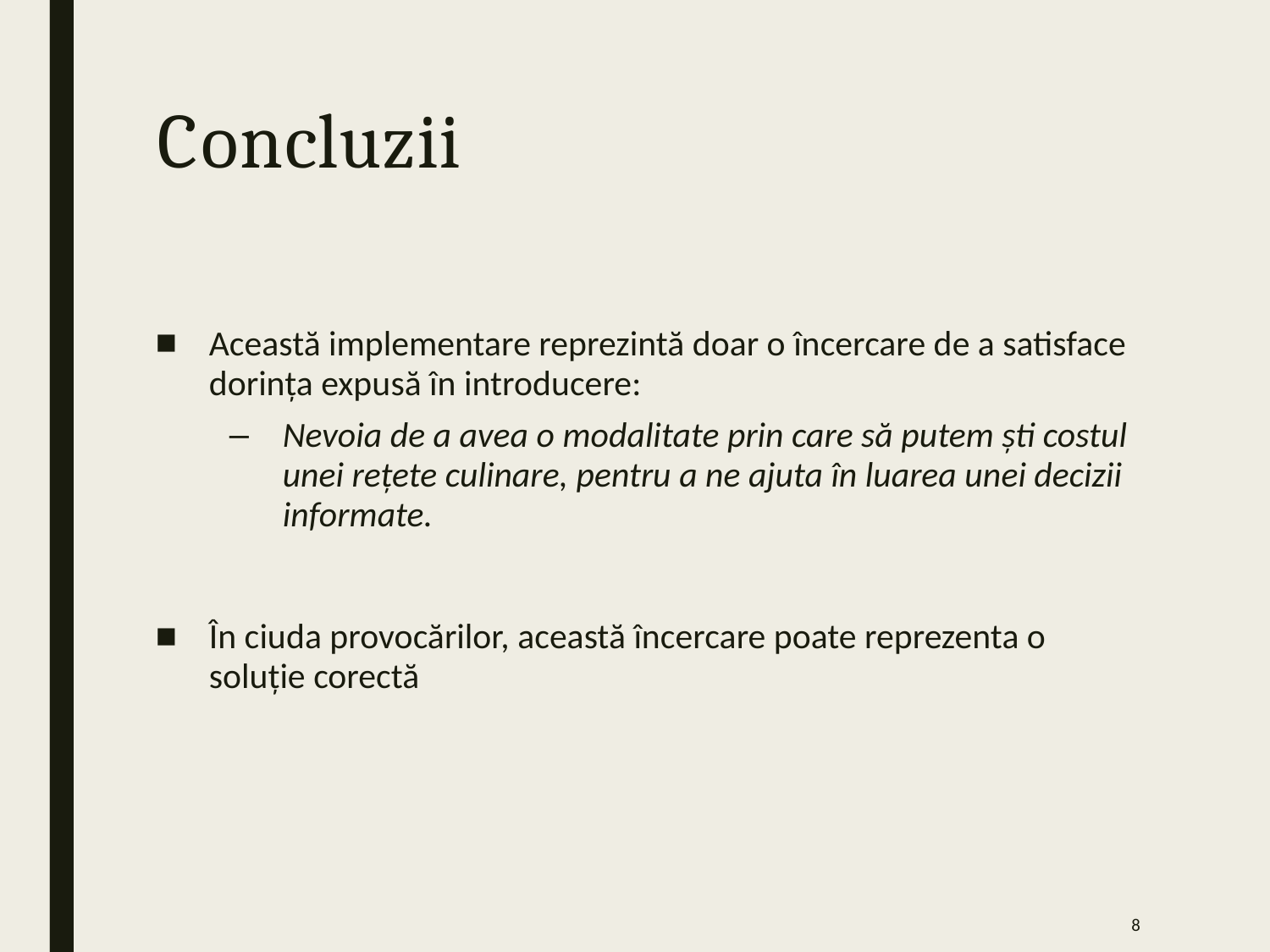

# Concluzii
Această implementare reprezintă doar o încercare de a satisface dorința expusă în introducere:
Nevoia de a avea o modalitate prin care să putem ști costul unei rețete culinare, pentru a ne ajuta în luarea unei decizii informate.

În ciuda provocărilor, această încercare poate reprezenta o soluție corectă
8